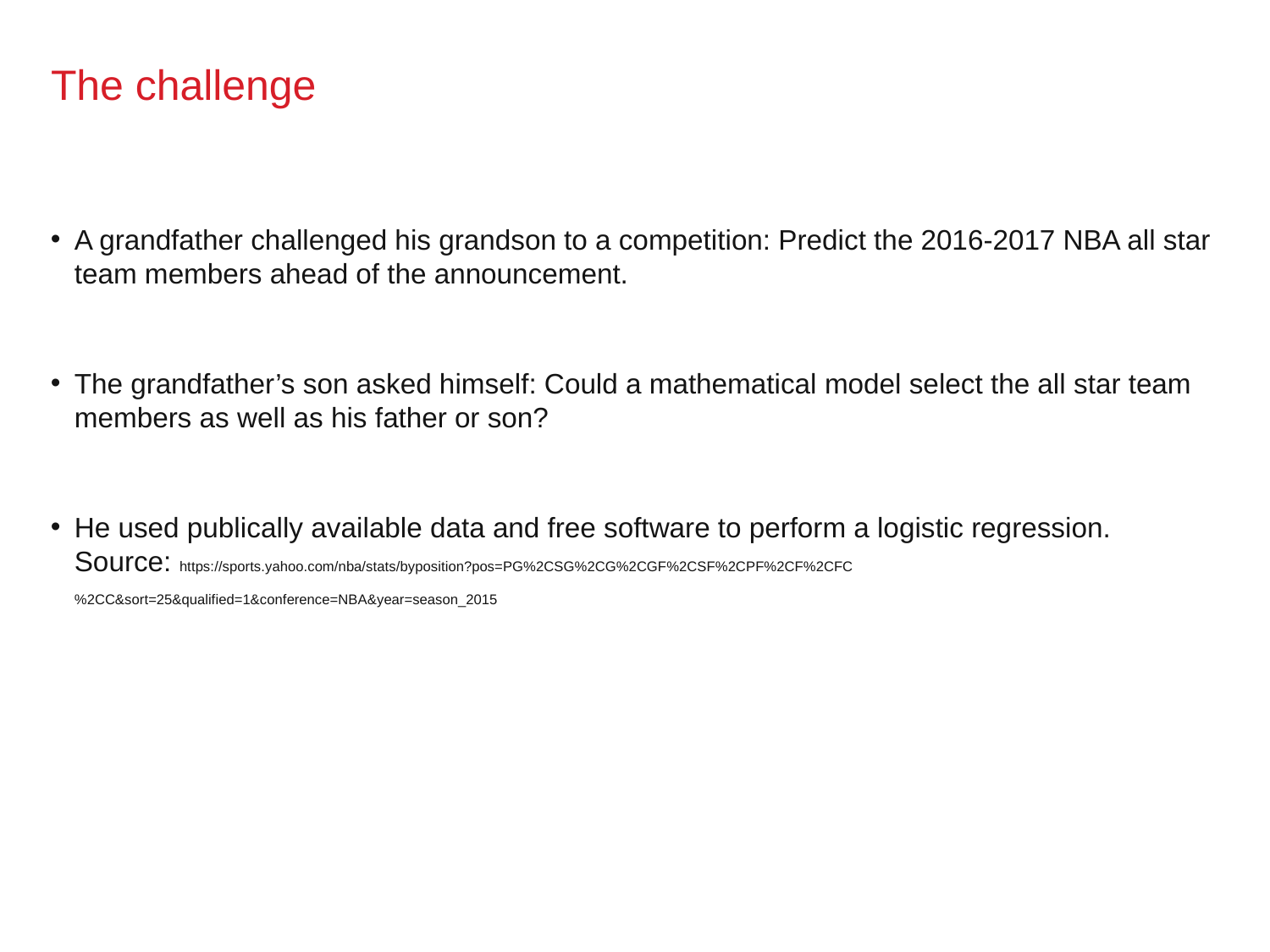

# The challenge
A grandfather challenged his grandson to a competition: Predict the 2016-2017 NBA all star team members ahead of the announcement.

The grandfather’s son asked himself: Could a mathematical model select the all star team members as well as his father or son?

He used publically available data and free software to perform a logistic regression.
Source: https://sports.yahoo.com/nba/stats/byposition?pos=PG%2CSG%2CG%2CGF%2CSF%2CPF%2CF%2CFC%2CC&sort=25&qualified=1&conference=NBA&year=season_2015